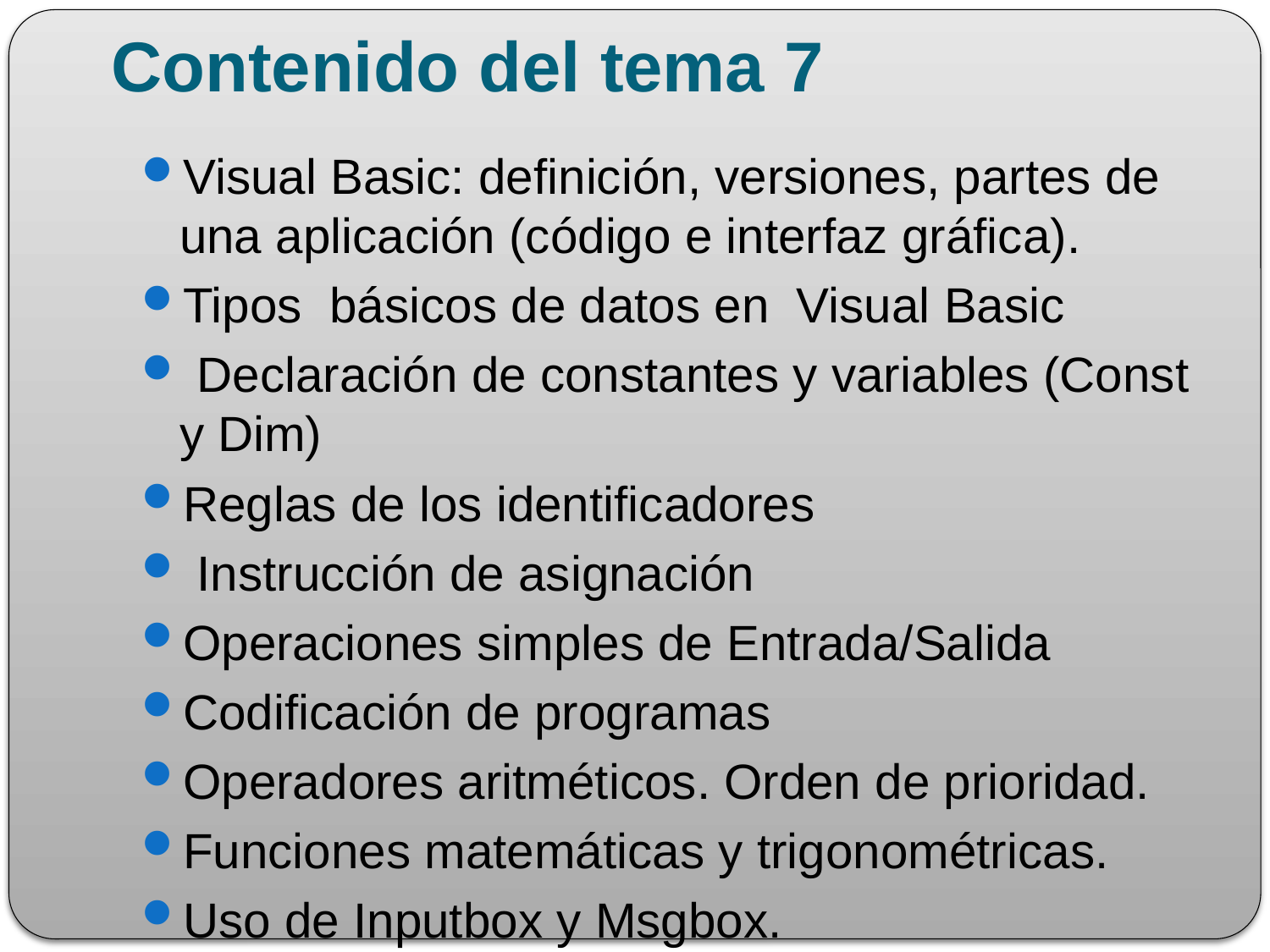

# Contenido del tema 7
Visual Basic: definición, versiones, partes de una aplicación (código e interfaz gráfica).
Tipos  básicos de datos en  Visual Basic
 Declaración de constantes y variables (Const y Dim)
Reglas de los identificadores
 Instrucción de asignación
Operaciones simples de Entrada/Salida
Codificación de programas
Operadores aritméticos. Orden de prioridad.
Funciones matemáticas y trigonométricas.
Uso de Inputbox y Msgbox.